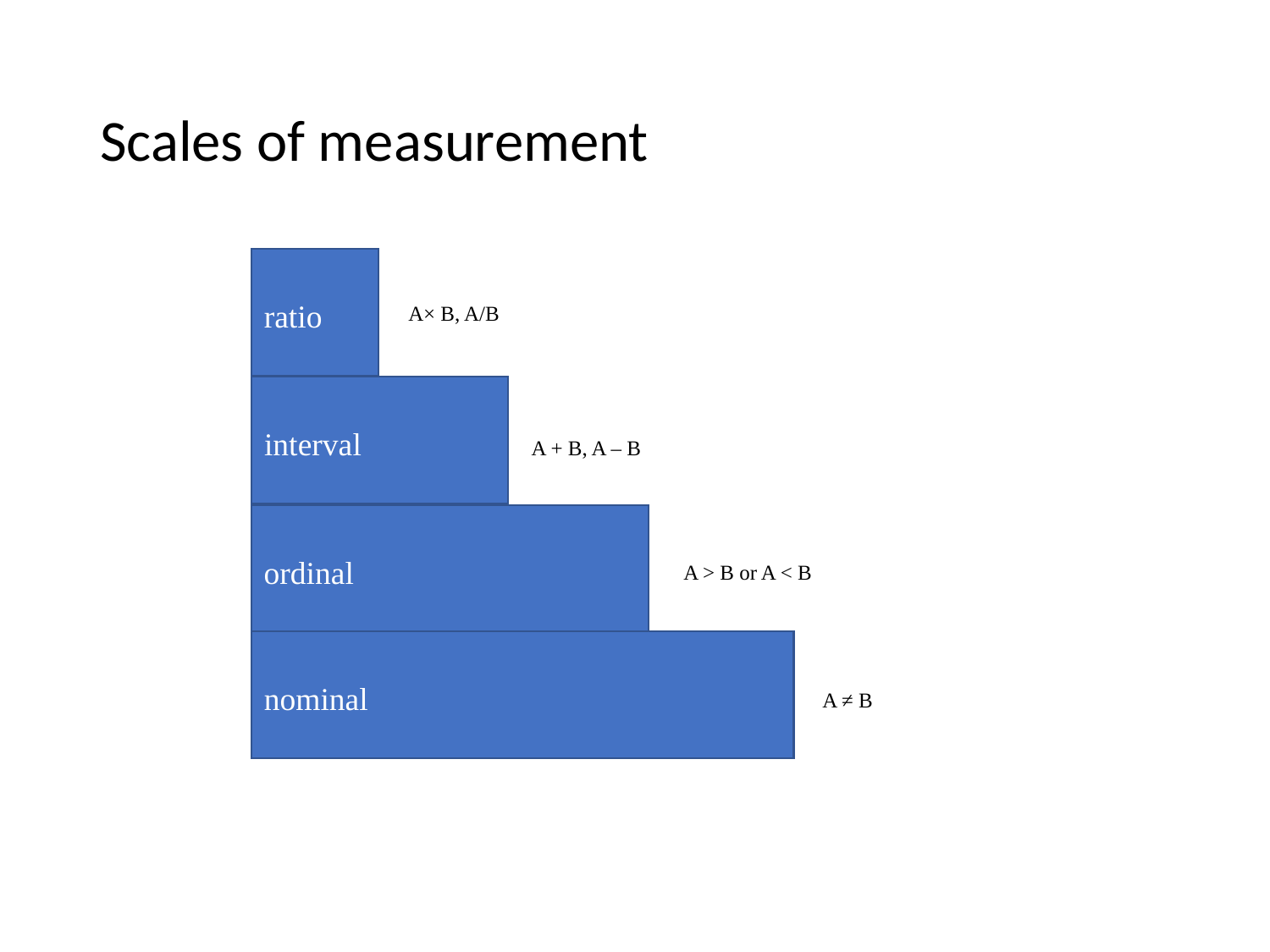

# Scales of measurement

ratio
A× B, A/B
interval
A + B, A – B
ordinal
A > B or A < B
nominal
A ≠ B